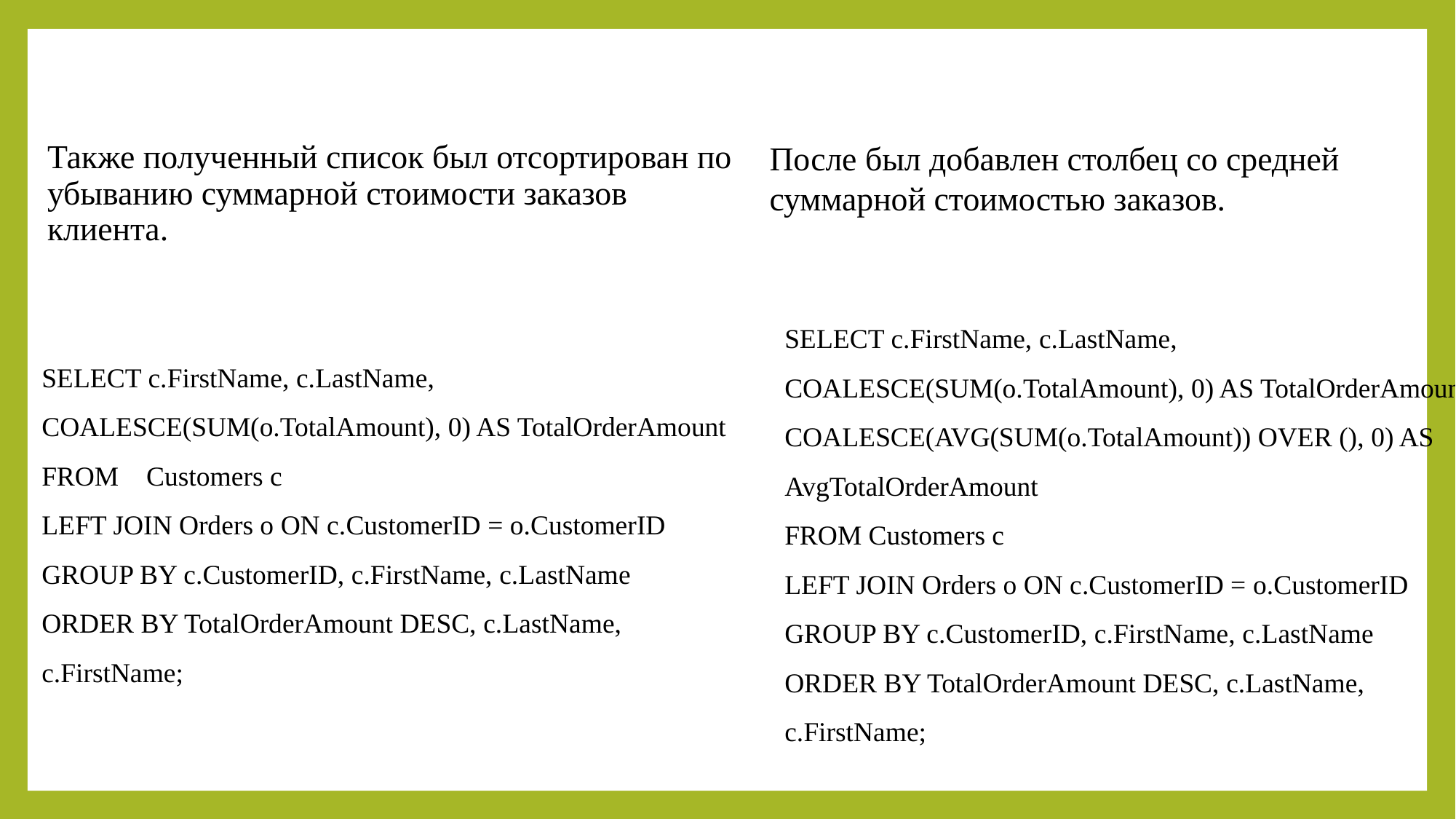

После был добавлен столбец со средней суммарной стоимостью заказов.
Также полученный список был отсортирован по убыванию суммарной стоимости заказов клиента.
SELECT c.FirstName, c.LastName,
COALESCE(SUM(o.TotalAmount), 0) AS TotalOrderAmount
COALESCE(AVG(SUM(o.TotalAmount)) OVER (), 0) AS AvgTotalOrderAmount
FROM Customers c
LEFT JOIN Orders o ON c.CustomerID = o.CustomerID
GROUP BY c.CustomerID, c.FirstName, c.LastName
ORDER BY TotalOrderAmount DESC, c.LastName, c.FirstName;
SELECT c.FirstName, c.LastName,
COALESCE(SUM(o.TotalAmount), 0) AS TotalOrderAmount
FROM    Customers c
LEFT JOIN Orders o ON c.CustomerID = o.CustomerID
GROUP BY c.CustomerID, c.FirstName, c.LastName
ORDER BY TotalOrderAmount DESC, c.LastName, c.FirstName;